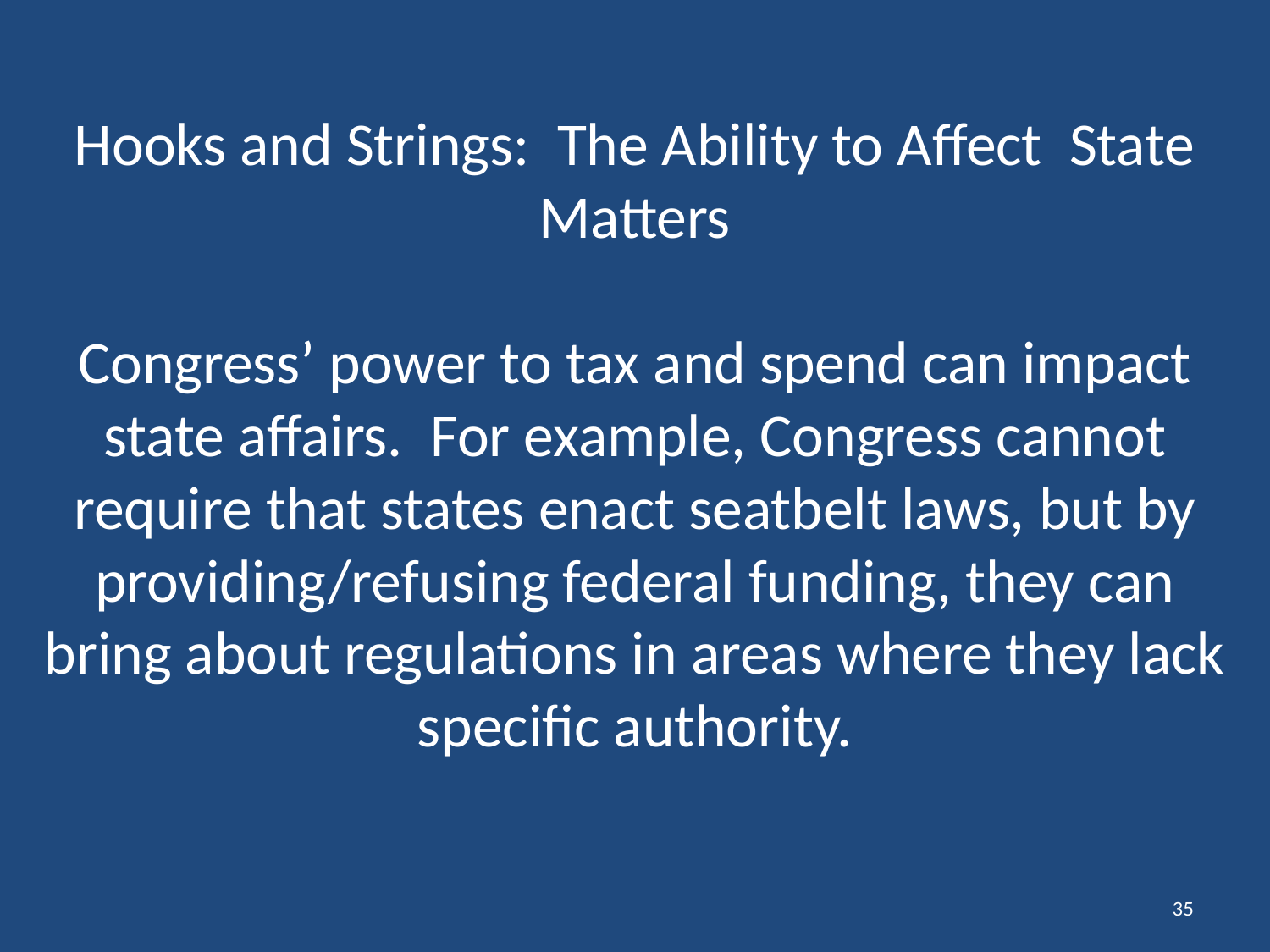

# Hooks and Strings:  The Ability to Affect  State Matters Congress’ power to tax and spend can impact state affairs.  For example, Congress cannot require that states enact seatbelt laws, but by providing/refusing federal funding, they can bring about regulations in areas where they lack specific authority.
35